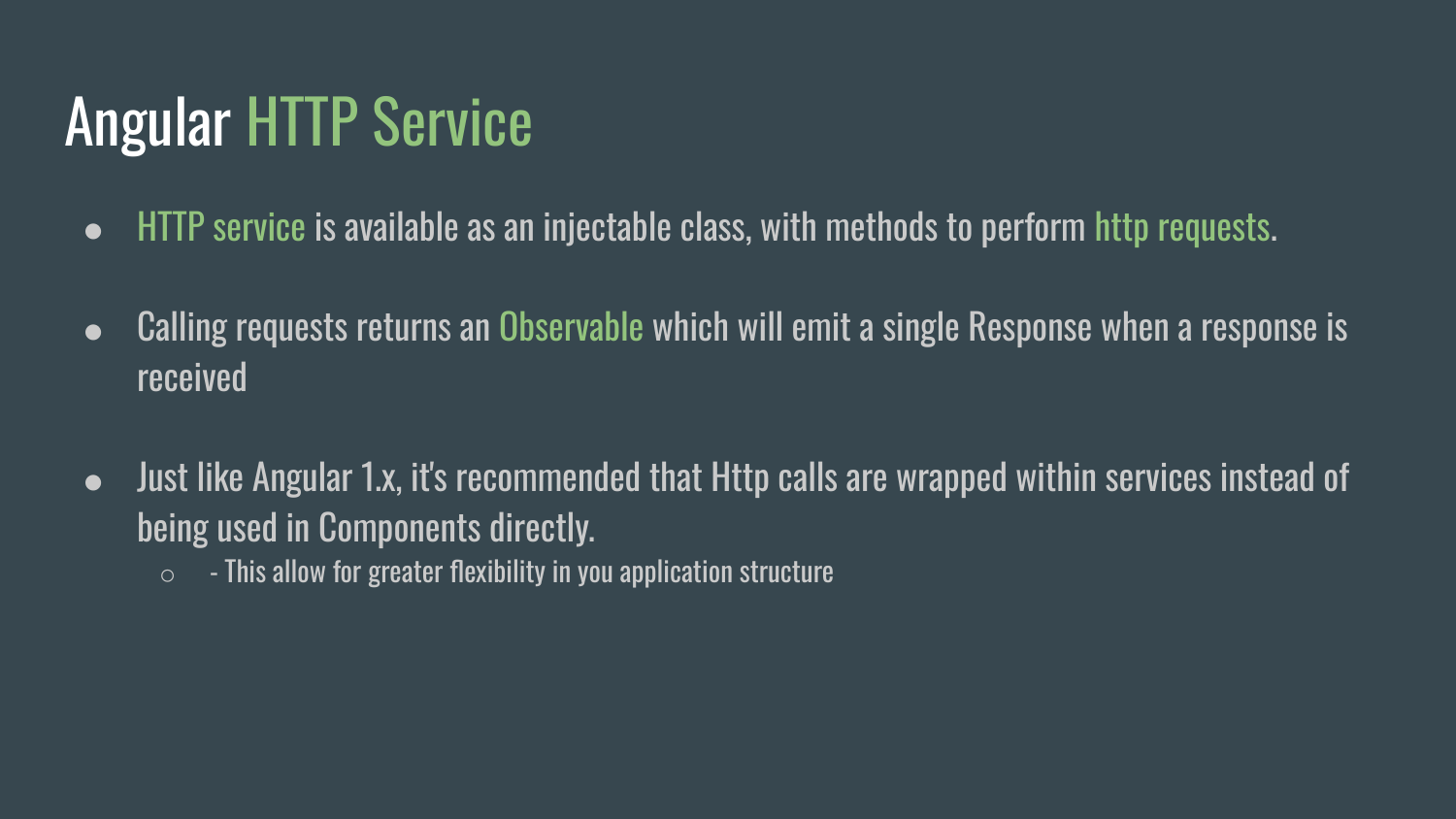

# Angular HTTP Service
HTTP service is available as an injectable class, with methods to perform http requests.

Calling requests returns an Observable which will emit a single Response when a response is received

Just like Angular 1.x, it's recommended that Http calls are wrapped within services instead of being used in Components directly.
- This allow for greater flexibility in you application structure